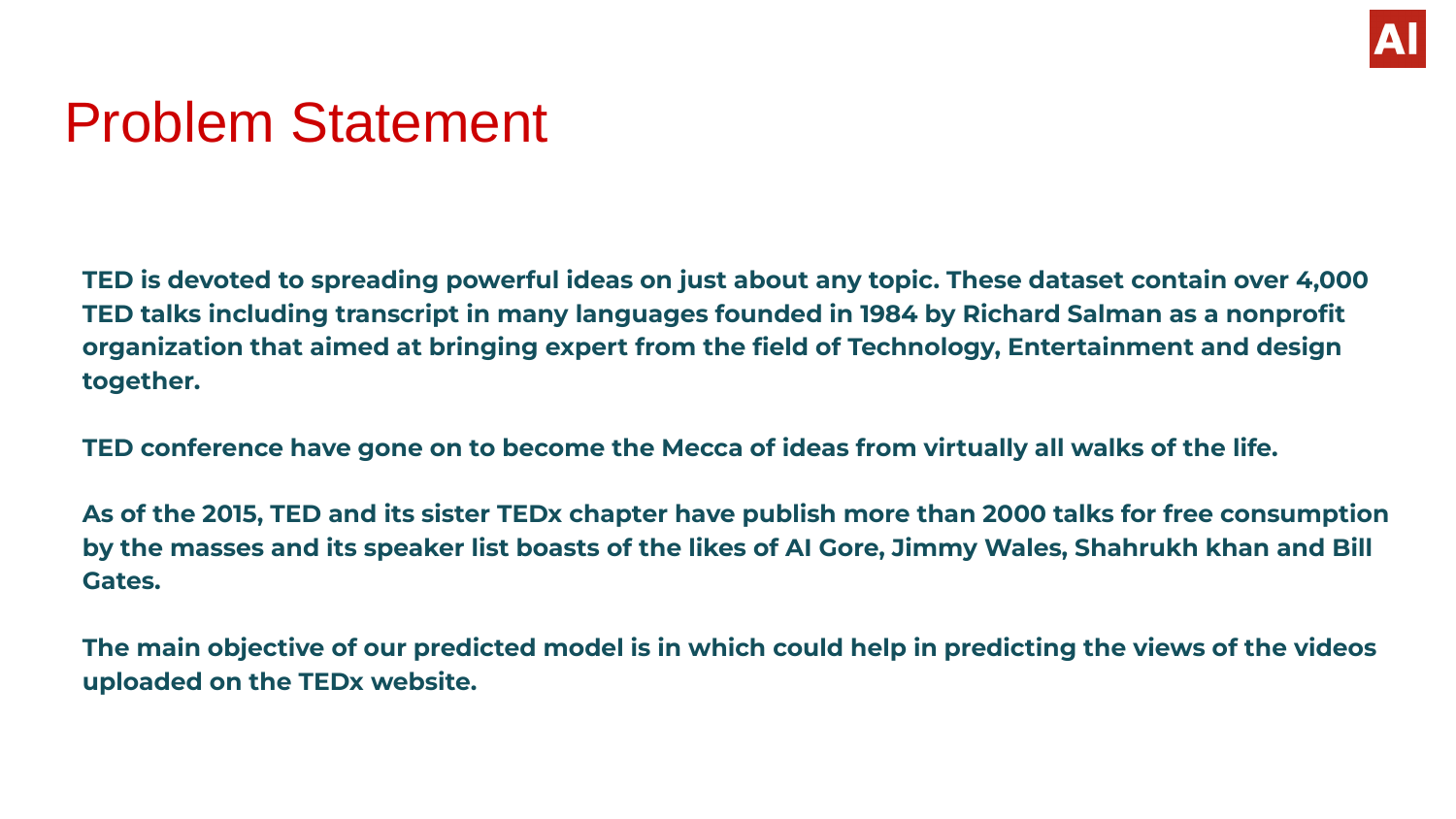

# Problem Statement

TED is devoted to spreading powerful ideas on just about any topic. These dataset contain over 4,000 TED talks including transcript in many languages founded in 1984 by Richard Salman as a nonprofit organization that aimed at bringing expert from the field of Technology, Entertainment and design together.

TED conference have gone on to become the Mecca of ideas from virtually all walks of the life.

As of the 2015, TED and its sister TEDx chapter have publish more than 2000 talks for free consumption by the masses and its speaker list boasts of the likes of AI Gore, Jimmy Wales, Shahrukh khan and Bill Gates.

The main objective of our predicted model is in which could help in predicting the views of the videos uploaded on the TEDx website.